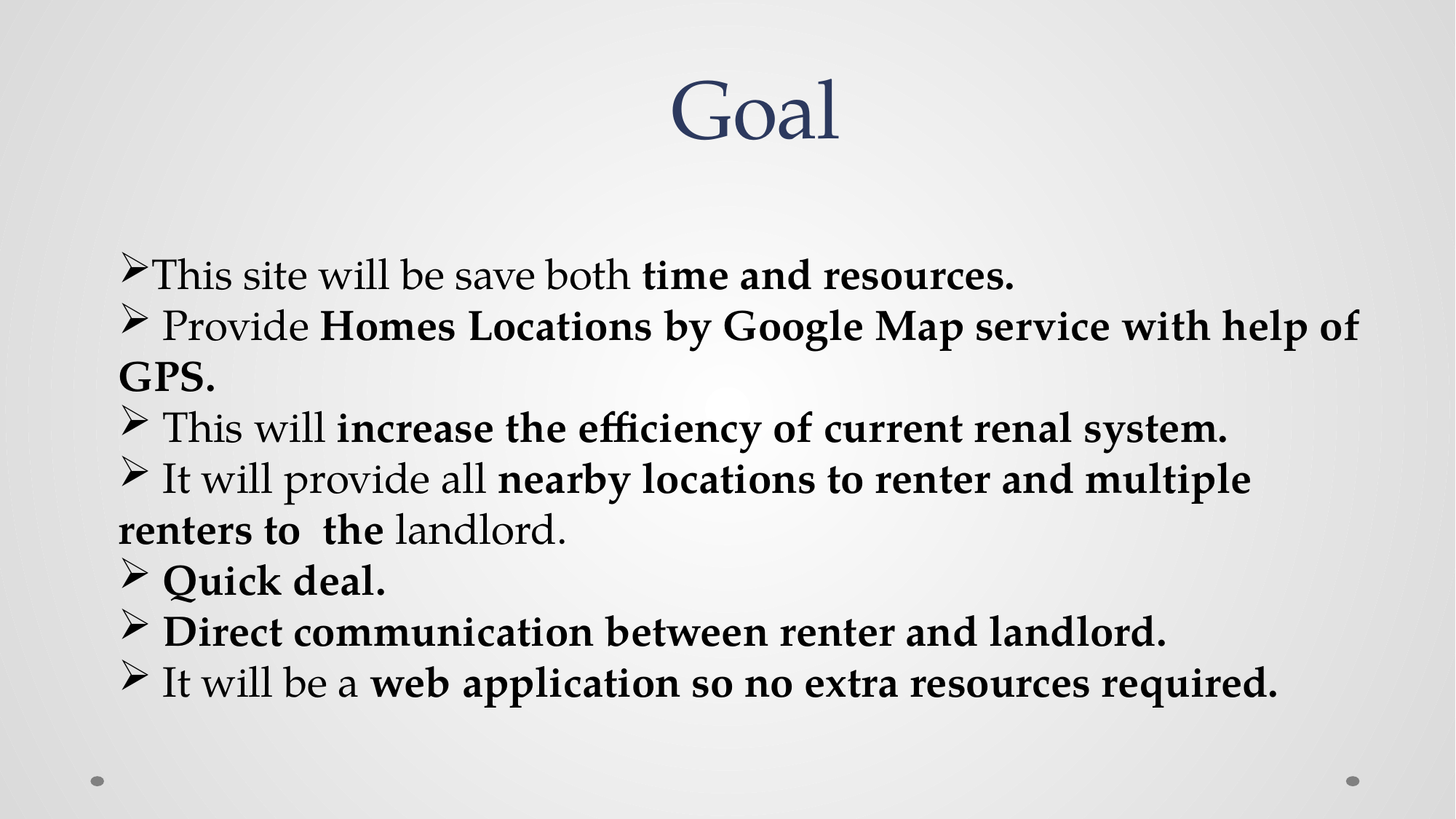

# Goal
This site will be save both time and resources.
 Provide Homes Locations by Google Map service with help of GPS.
 This will increase the efficiency of current renal system.
 It will provide all nearby locations to renter and multiple renters to  the landlord.
 Quick deal.
 Direct communication between renter and landlord.
 It will be a web application so no extra resources required.